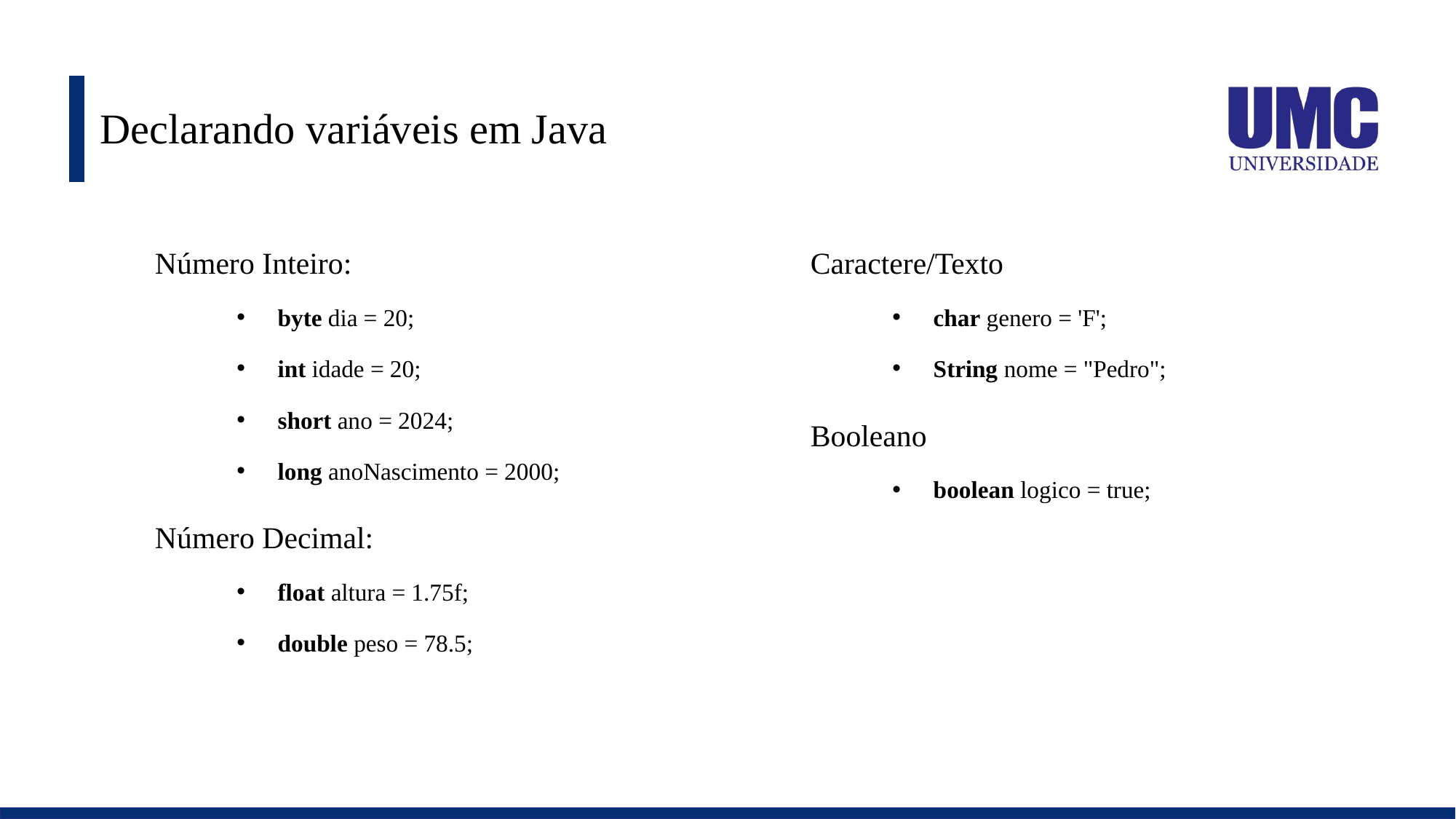

# Declarando variáveis em Java
Número Inteiro:
byte dia = 20;
int idade = 20;
short ano = 2024;
long anoNascimento = 2000;
Número Decimal:
float altura = 1.75f;
double peso = 78.5;

Caractere/Texto
char genero = 'F';
String nome = "Pedro";
Booleano
boolean logico = true;